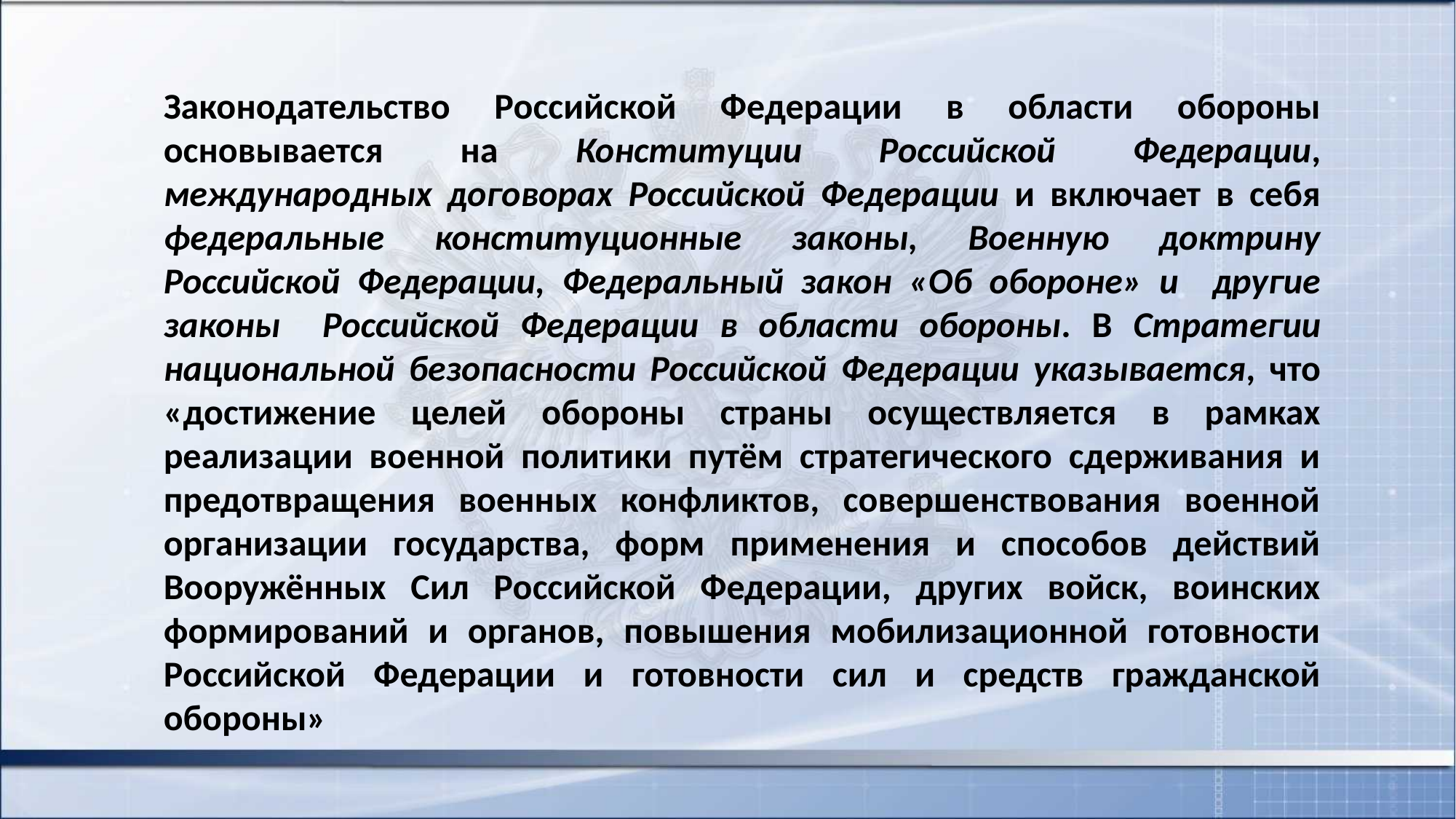

Законодательство Российской Федерации в области обороны основывается на Конституции Российской Федерации, международных договорах Российской Федерации и включает в себя федеральные конституционные законы, Военную доктрину Российской Федерации, Федеральный закон «Об обороне» и  другие законы  Российской Федерации в области обороны. В Стратегии национальной безопасности Российской Федерации указывается, что «достижение целей обороны страны осуществляется в рамках реализации военной политики путём стратегического сдерживания и предотвращения военных конфликтов, совершенствования военной организации государства, форм применения и способов действий Вооружённых Сил Российской Федерации, других войск, воинских формирований и органов, повышения мобилизационной готовности Российской Федерации и готовности сил и средств гражданской обороны»